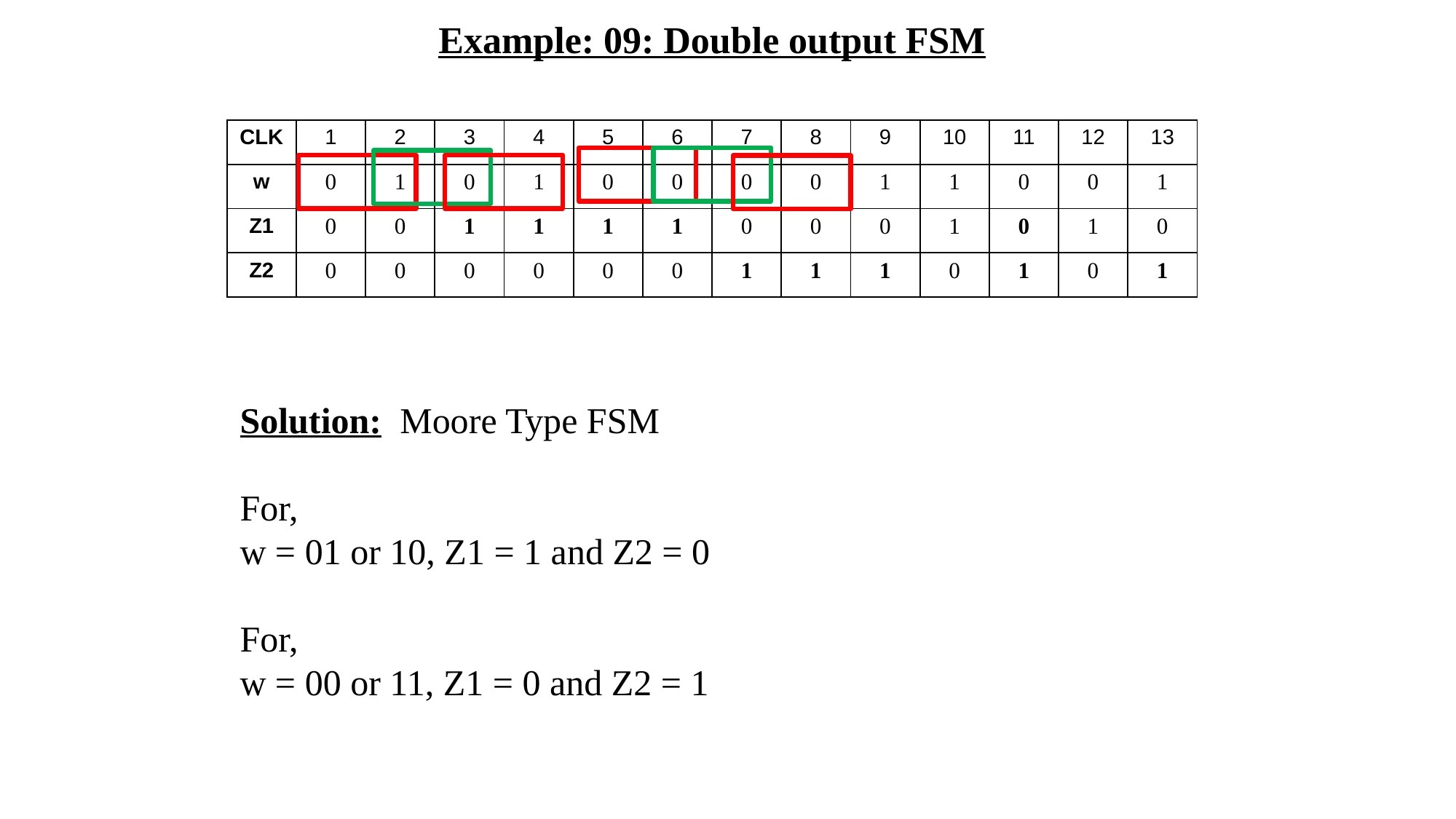

Example: 09: Double output FSM
| CLK | 1 | 2 | 3 | 4 | 5 | 6 | 7 | 8 | 9 | 10 | 11 | 12 | 13 |
| --- | --- | --- | --- | --- | --- | --- | --- | --- | --- | --- | --- | --- | --- |
| w | 0 | 1 | 0 | 1 | 0 | 0 | 0 | 0 | 1 | 1 | 0 | 0 | 1 |
| Z1 | 0 | 0 | 1 | 1 | 1 | 1 | 0 | 0 | 0 | 1 | 0 | 1 | 0 |
| Z2 | 0 | 0 | 0 | 0 | 0 | 0 | 1 | 1 | 1 | 0 | 1 | 0 | 1 |

Solution:  Moore Type FSM

For,
w = 01 or 10, Z1 = 1 and Z2 = 0

For,
w = 00 or 11, Z1 = 0 and Z2 = 1